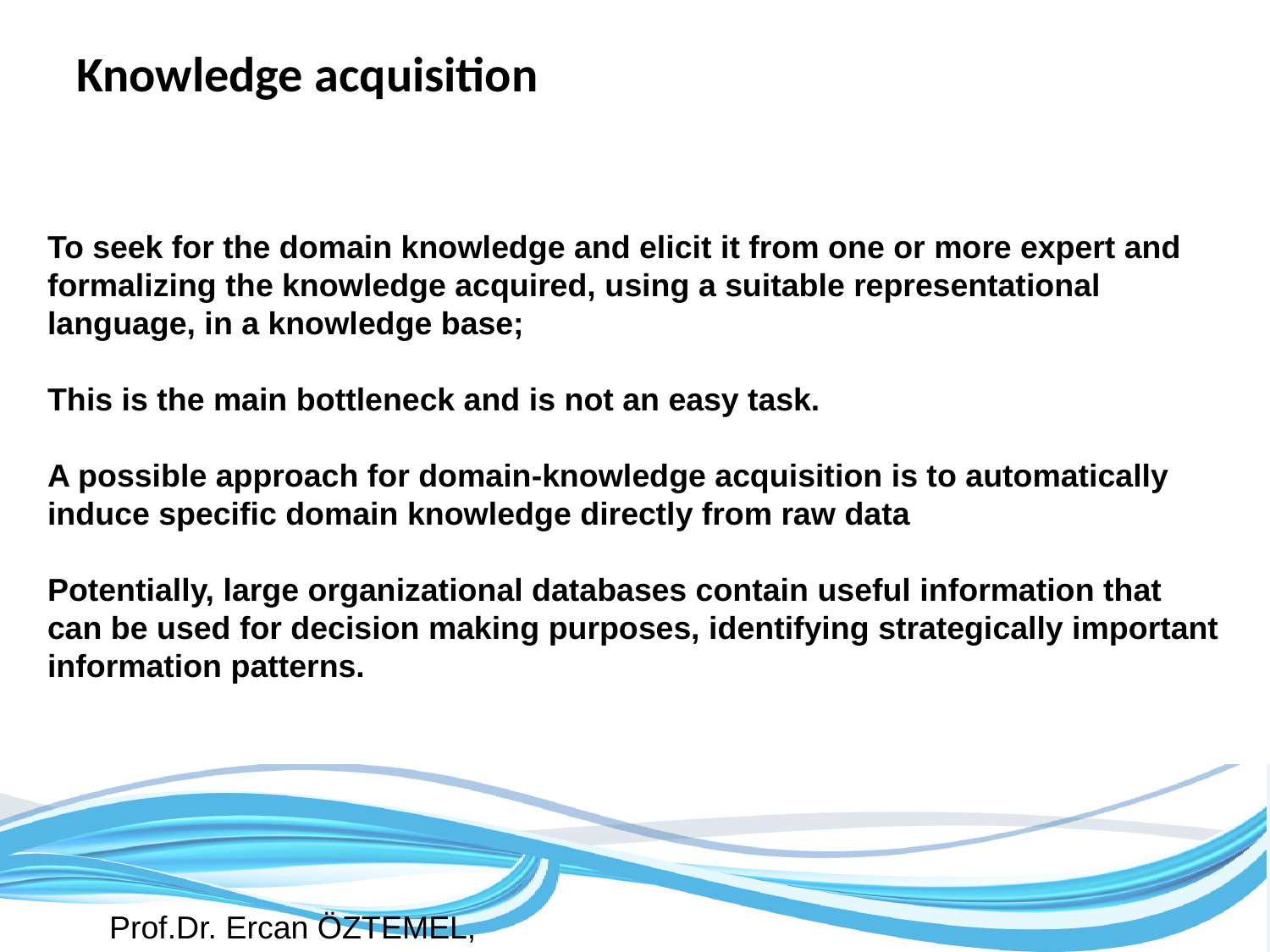

# Knowledge acquisition
To seek for the domain knowledge and elicit it from one or more expert and formalizing the knowledge acquired, using a suitable representational language, in a knowledge base;

This is the main bottleneck and is not an easy task.

A possible approach for domain-knowledge acquisition is to automatically induce specific domain knowledge directly from raw data

Potentially, large organizational databases contain useful information that can be used for decision making purposes, identifying strategically important information patterns.